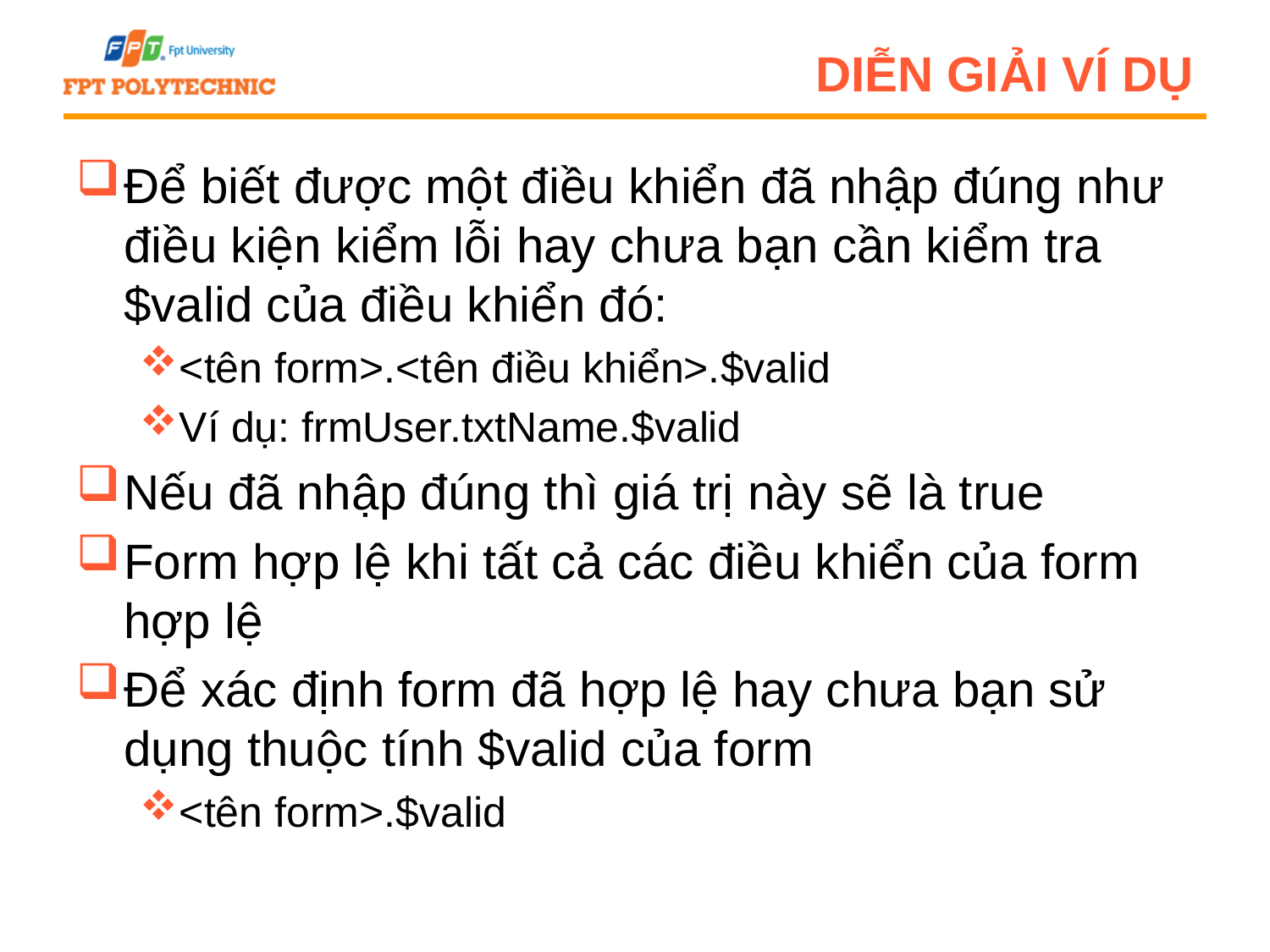

# Diễn giải ví dụ
Để biết được một điều khiển đã nhập đúng như điều kiện kiểm lỗi hay chưa bạn cần kiểm tra $valid của điều khiển đó:
<tên form>.<tên điều khiển>.$valid
Ví dụ: frmUser.txtName.$valid
Nếu đã nhập đúng thì giá trị này sẽ là true
Form hợp lệ khi tất cả các điều khiển của form hợp lệ
Để xác định form đã hợp lệ hay chưa bạn sử dụng thuộc tính $valid của form
<tên form>.$valid